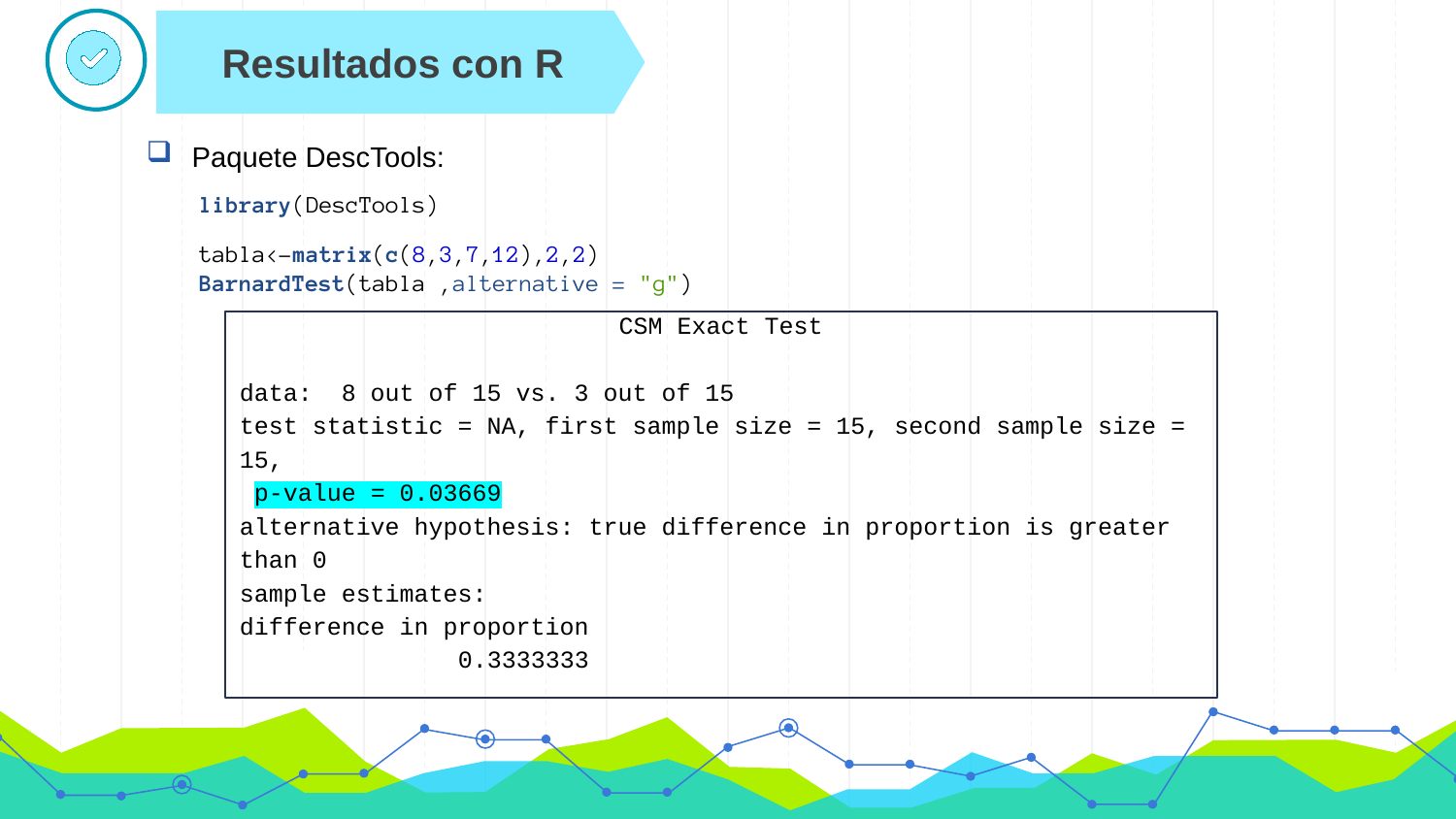

Resultados con R

Paquete DescTools:
library(DescTools)
tabla<-matrix(c(8,3,7,12),2,2)
BarnardTest(tabla ,alternative = "g")
CSM Exact Test

data:  8 out of 15 vs. 3 out of 15
test statistic = NA, first sample size = 15, second sample size = 15,
 p-value = 0.03669
alternative hypothesis: true difference in proportion is greater than 0
sample estimates:
difference in proportion
               0.3333333